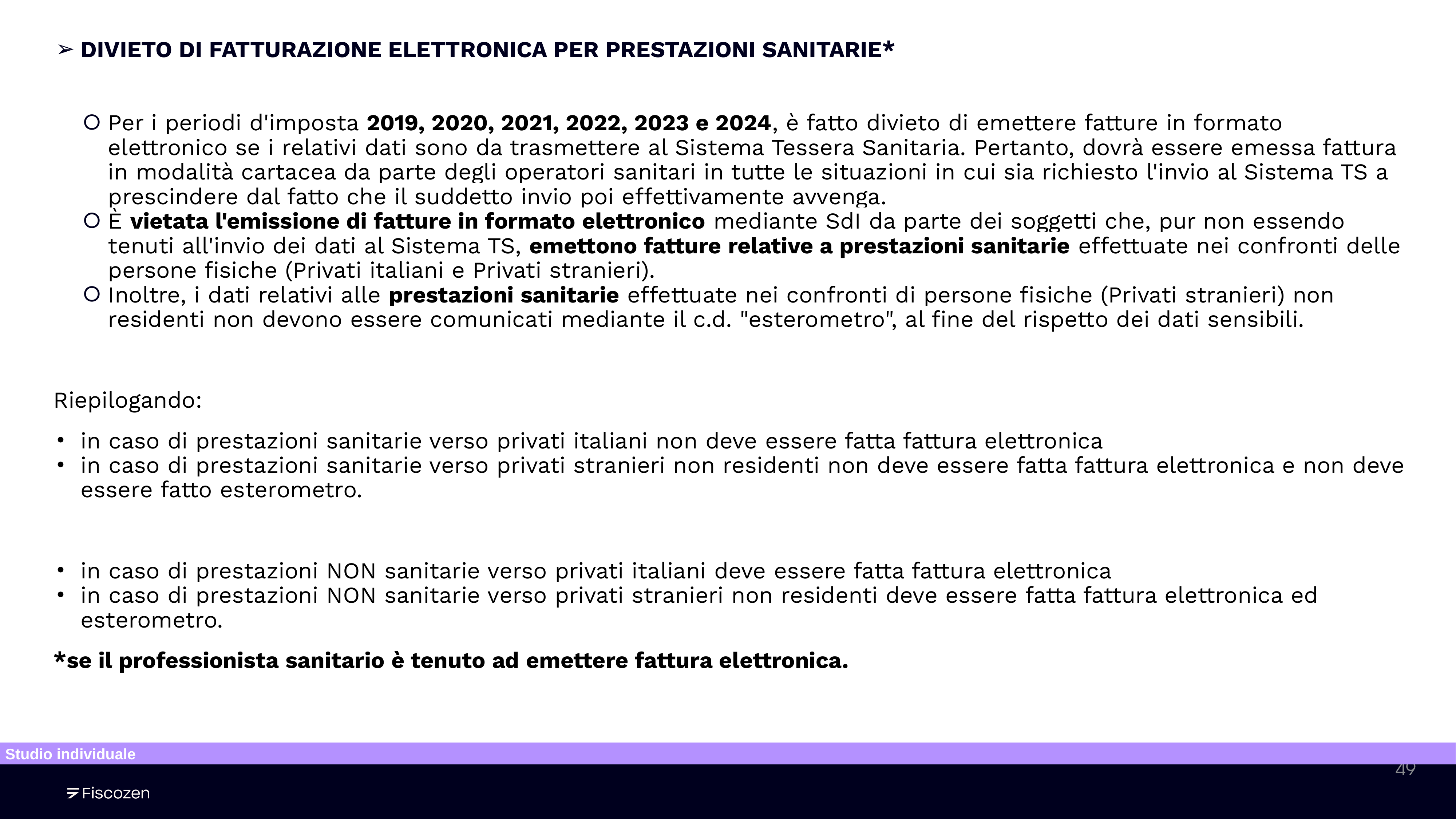

DIVIETO DI FATTURAZIONE ELETTRONICA PER PRESTAZIONI SANITARIE*

Per i periodi d'imposta 2019, 2020, 2021, 2022, 2023 e 2024, è fatto divieto di emettere fatture in formato elettronico se i relativi dati sono da trasmettere al Sistema Tessera Sanitaria. Pertanto, dovrà essere emessa fattura in modalità cartacea da parte degli operatori sanitari in tutte le situazioni in cui sia richiesto l'invio al Sistema TS a prescindere dal fatto che il suddetto invio poi effettivamente avvenga.
È vietata l'emissione di fatture in formato elettronico mediante SdI da parte dei soggetti che, pur non essendo tenuti all'invio dei dati al Sistema TS, emettono fatture relative a prestazioni sanitarie effettuate nei confronti delle persone fisiche (Privati italiani e Privati stranieri).
Inoltre, i dati relativi alle prestazioni sanitarie effettuate nei confronti di persone fisiche (Privati stranieri) non residenti non devono essere comunicati mediante il c.d. "esterometro", al fine del rispetto dei dati sensibili.

Riepilogando:
in caso di prestazioni sanitarie verso privati italiani non deve essere fatta fattura elettronica
in caso di prestazioni sanitarie verso privati stranieri non residenti non deve essere fatta fattura elettronica e non deve essere fatto esterometro.

in caso di prestazioni NON sanitarie verso privati italiani deve essere fatta fattura elettronica
in caso di prestazioni NON sanitarie verso privati stranieri non residenti deve essere fatta fattura elettronica ed esterometro.
*se il professionista sanitario è tenuto ad emettere fattura elettronica.
Studio individuale
49